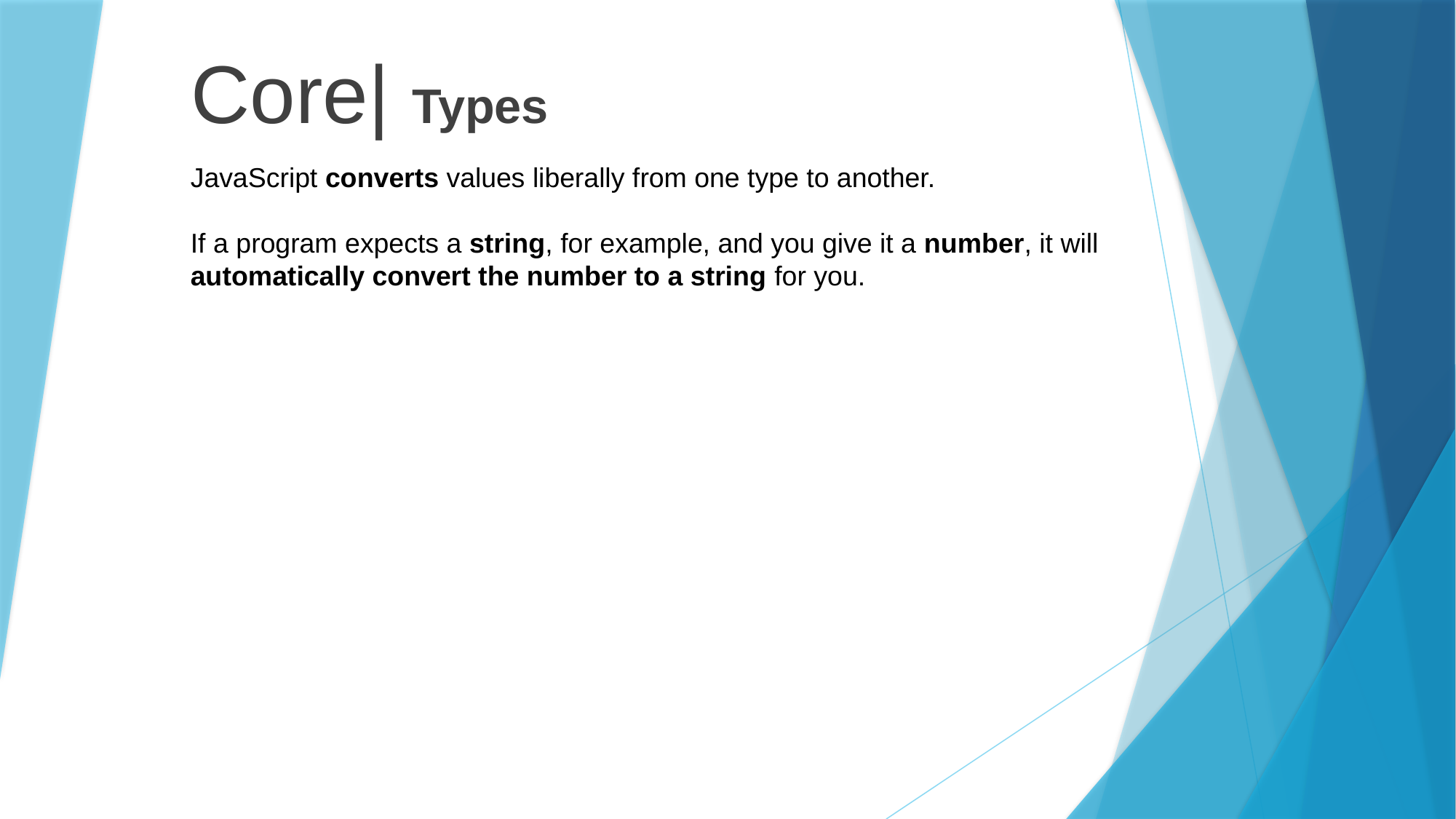

# Core| Types
JavaScript converts values liberally from one type to another.

If a program expects a string, for example, and you give it a number, it will automatically convert the number to a string for you.